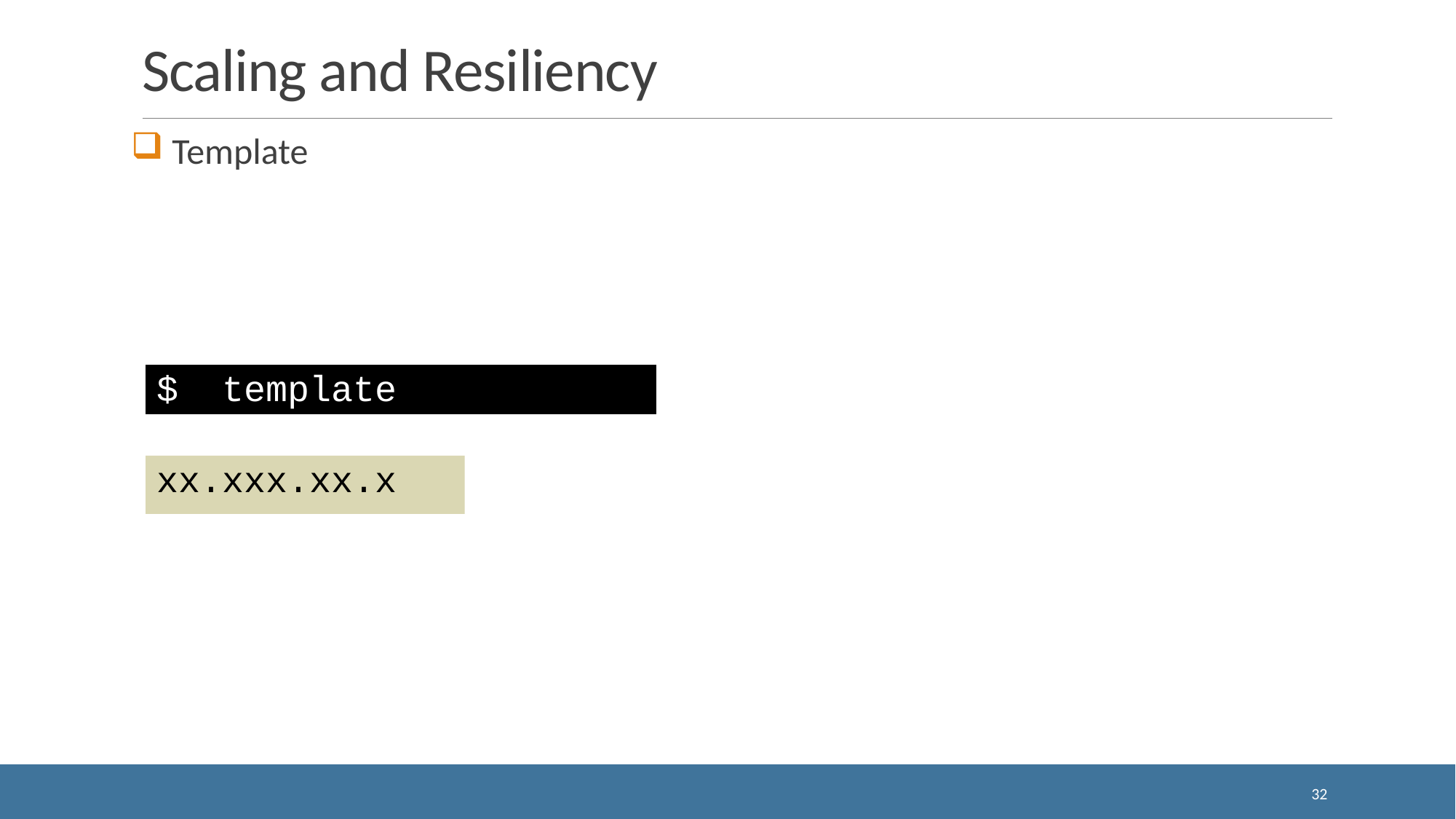

# Scaling and Resiliency
 Template
$  template
xx.xxx.xx.x

32